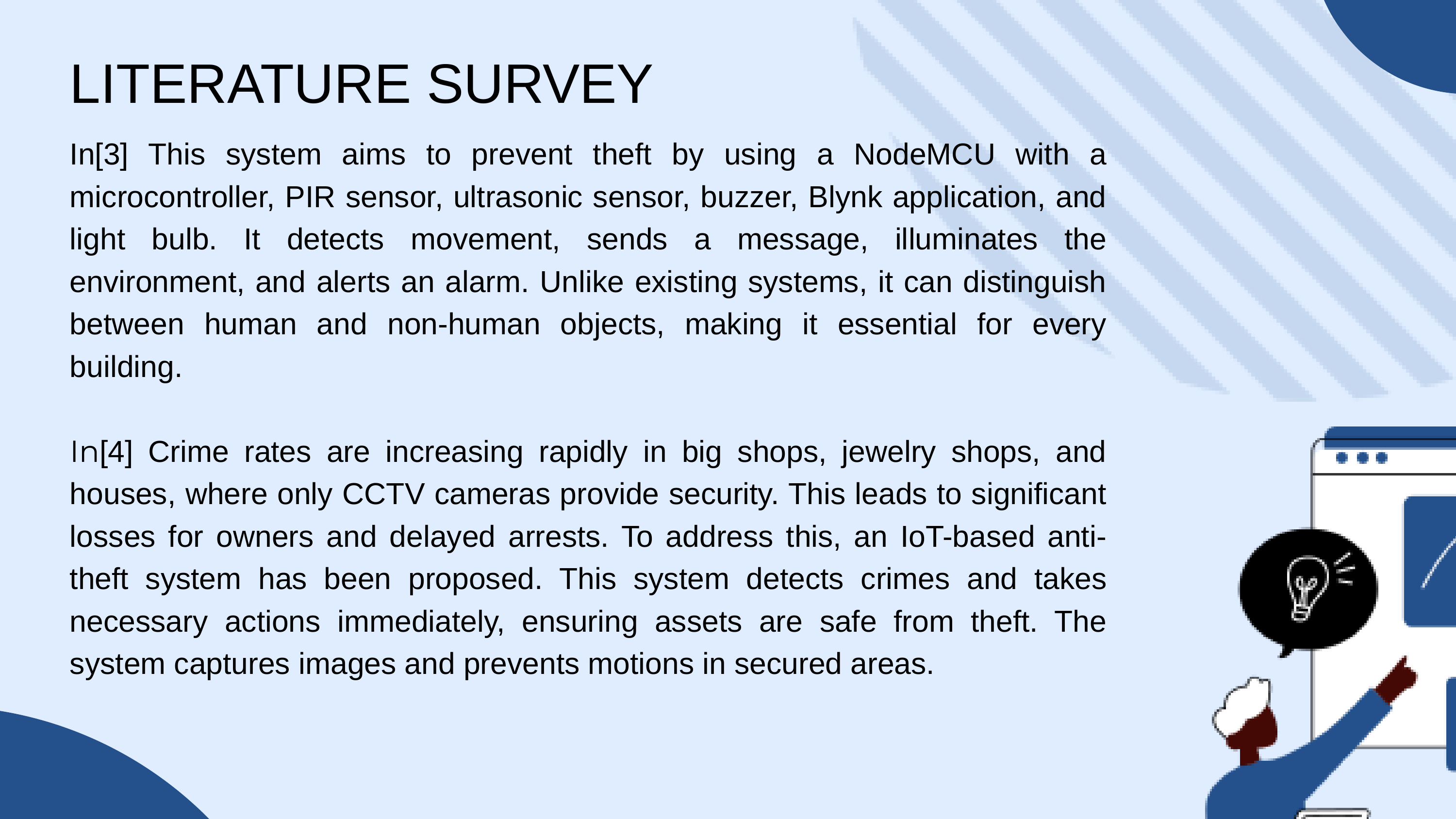

LITERATURE SURVEY
In[3] This system aims to prevent theft by using a NodeMCU with a microcontroller, PIR sensor, ultrasonic sensor, buzzer, Blynk application, and light bulb. It detects movement, sends a message, illuminates the environment, and alerts an alarm. Unlike existing systems, it can distinguish between human and non-human objects, making it essential for every building.

In[4] Crime rates are increasing rapidly in big shops, jewelry shops, and houses, where only CCTV cameras provide security. This leads to significant losses for owners and delayed arrests. To address this, an IoT-based anti-theft system has been proposed. This system detects crimes and takes necessary actions immediately, ensuring assets are safe from theft. The system captures images and prevents motions in secured areas.